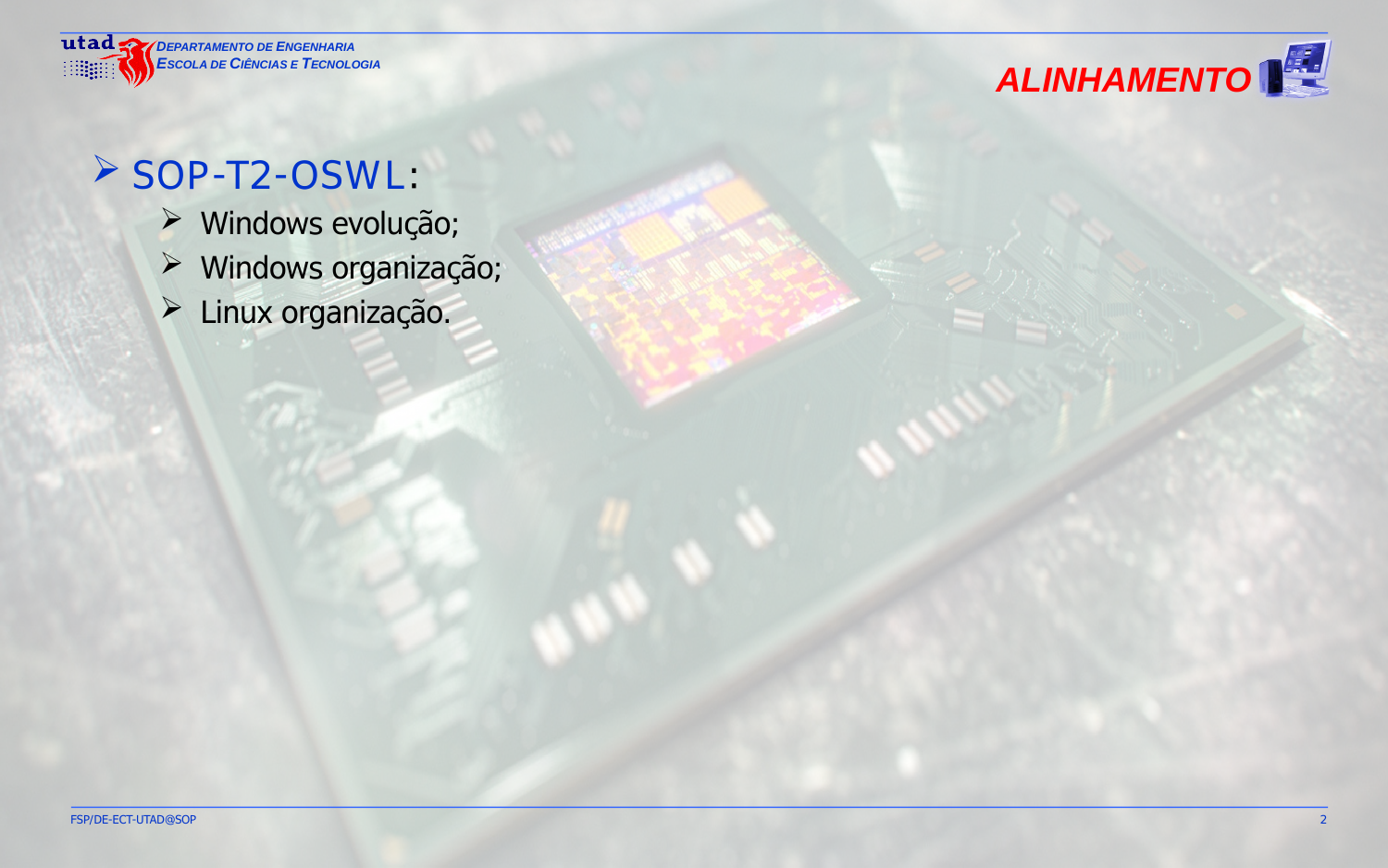

Alinhamento
SOP-T2-OSWL:
Windows evolução;
Windows organização;
Linux organização.